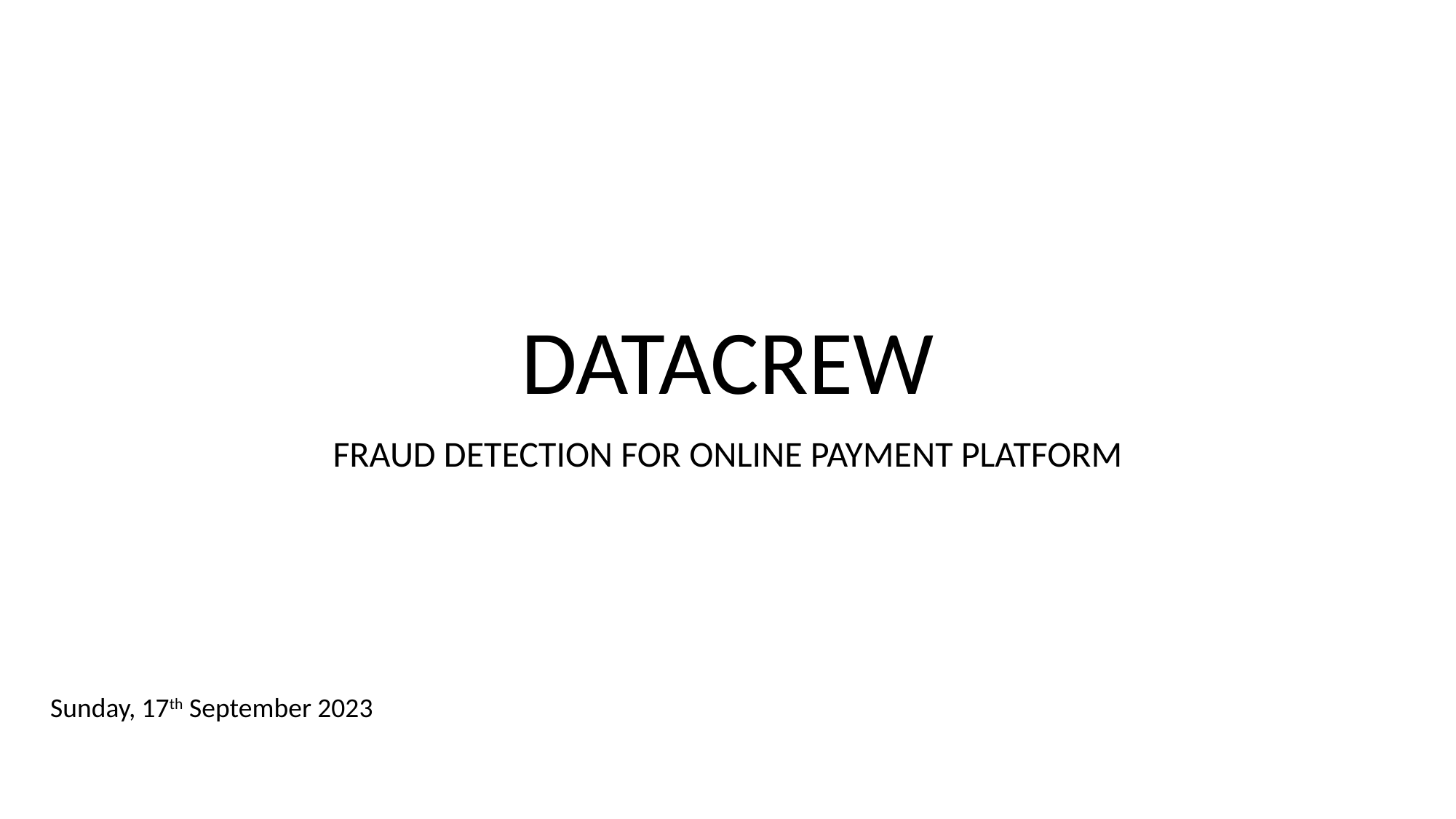

# DATACREW
FRAUD DETECTION FOR ONLINE PAYMENT PLATFORM
Sunday, 17th September 2023